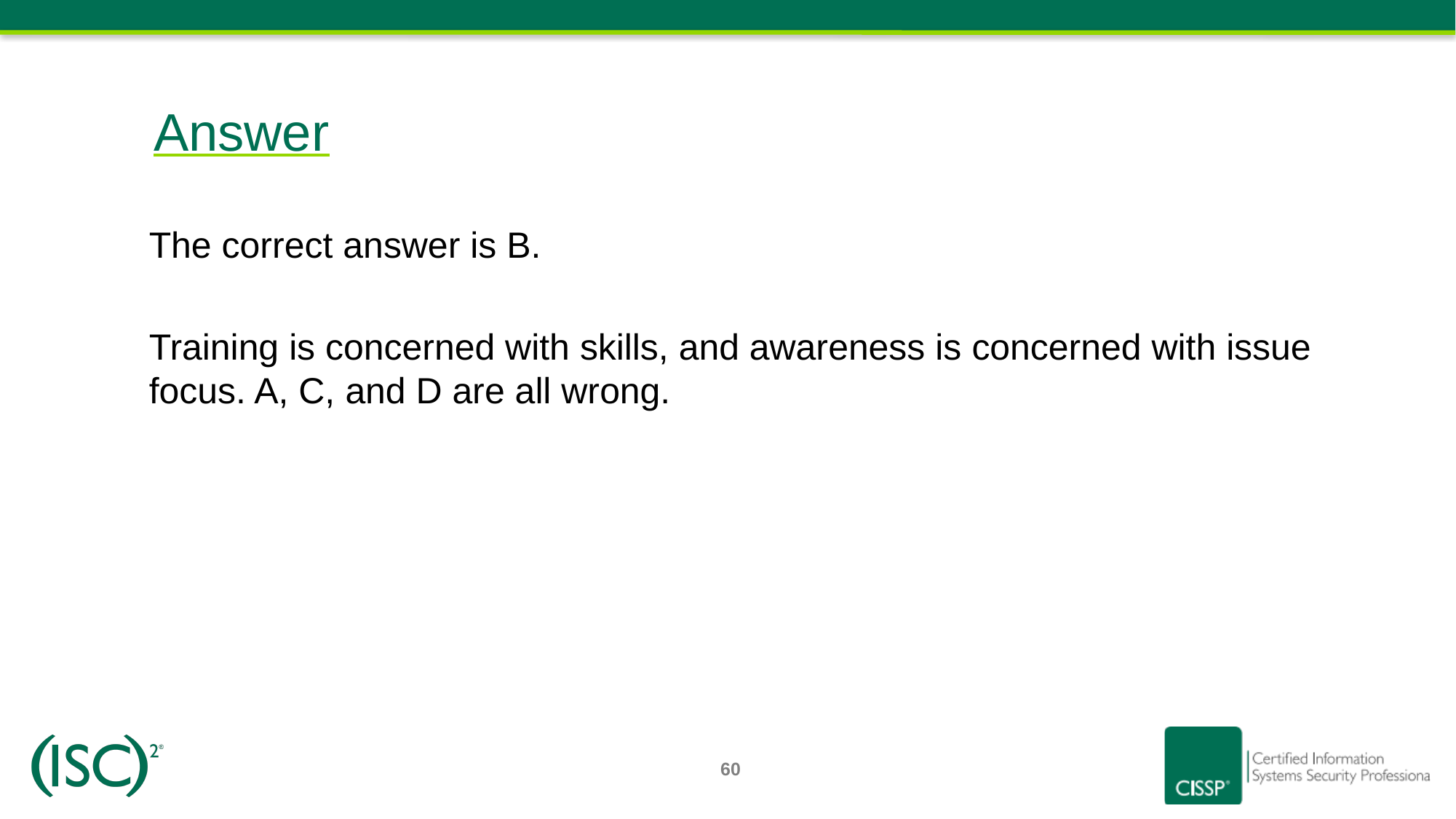

# Answer
The correct answer is B.

Training is concerned with skills, and awareness is concerned with issue focus. A, C, and D are all wrong.